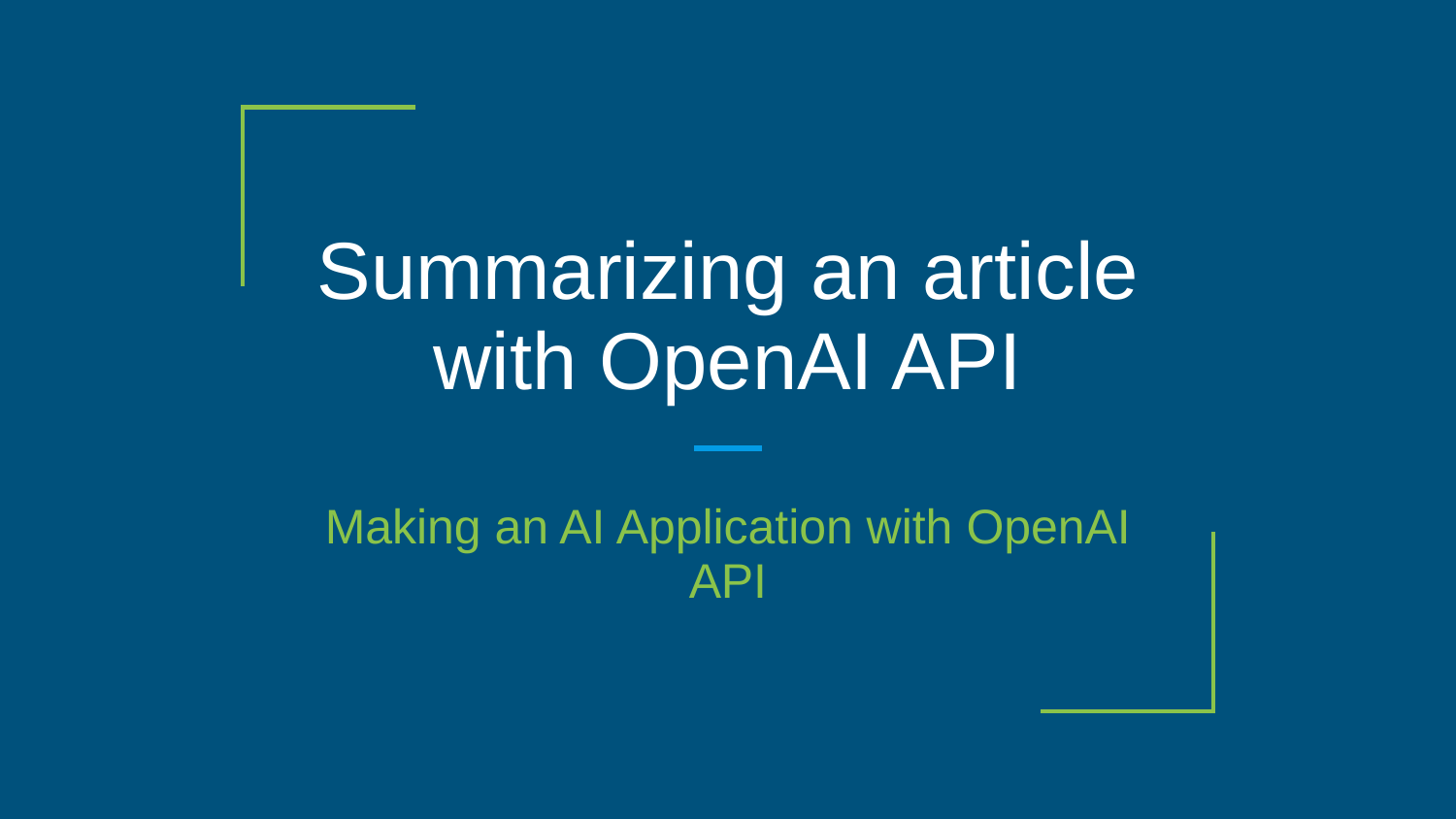

# Summarizing an article with OpenAI API
Making an AI Application with OpenAI API